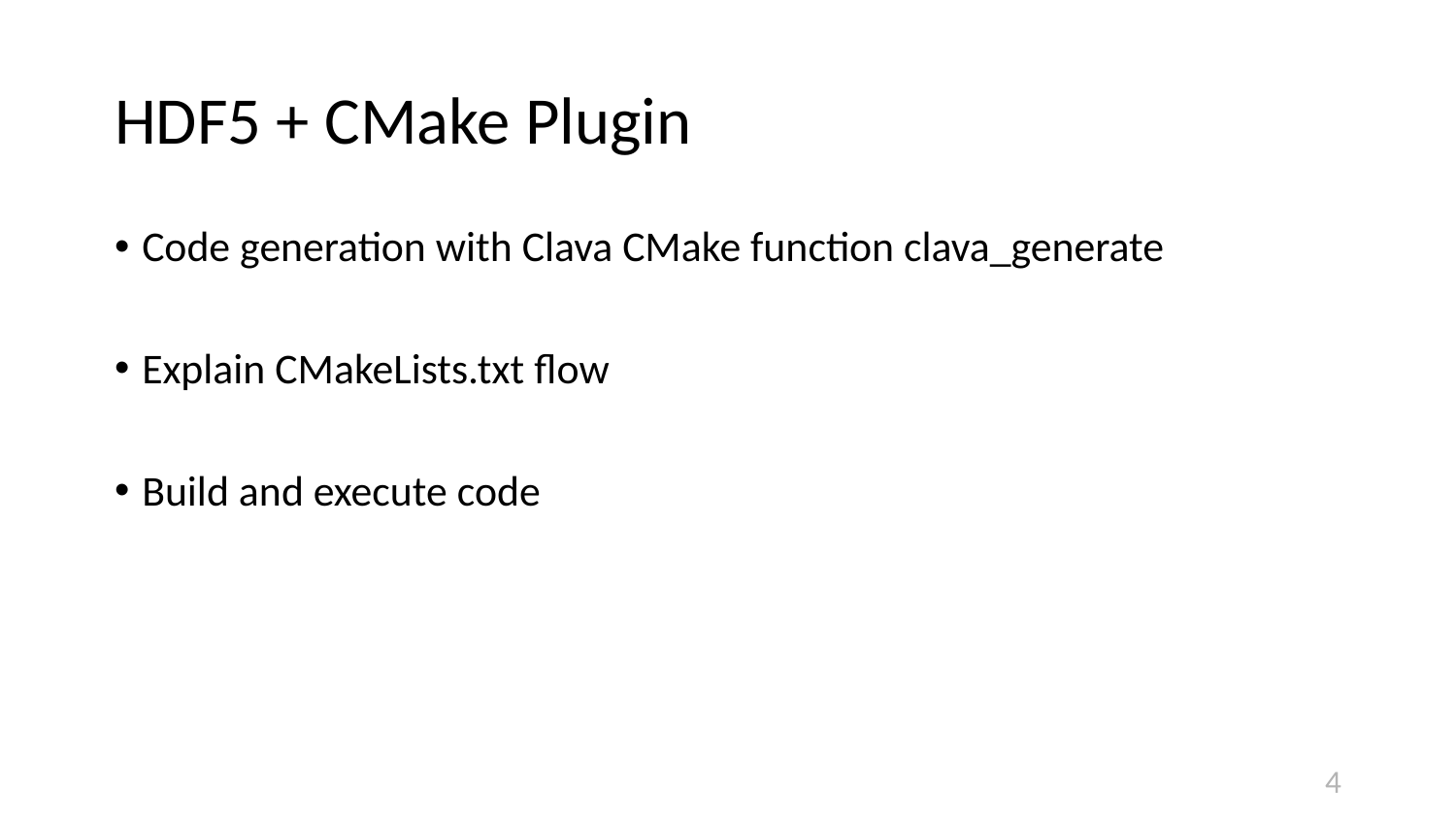

# HDF5 + CMake Plugin
Code generation with Clava CMake function clava_generate

Explain CMakeLists.txt flow

Build and execute code

4